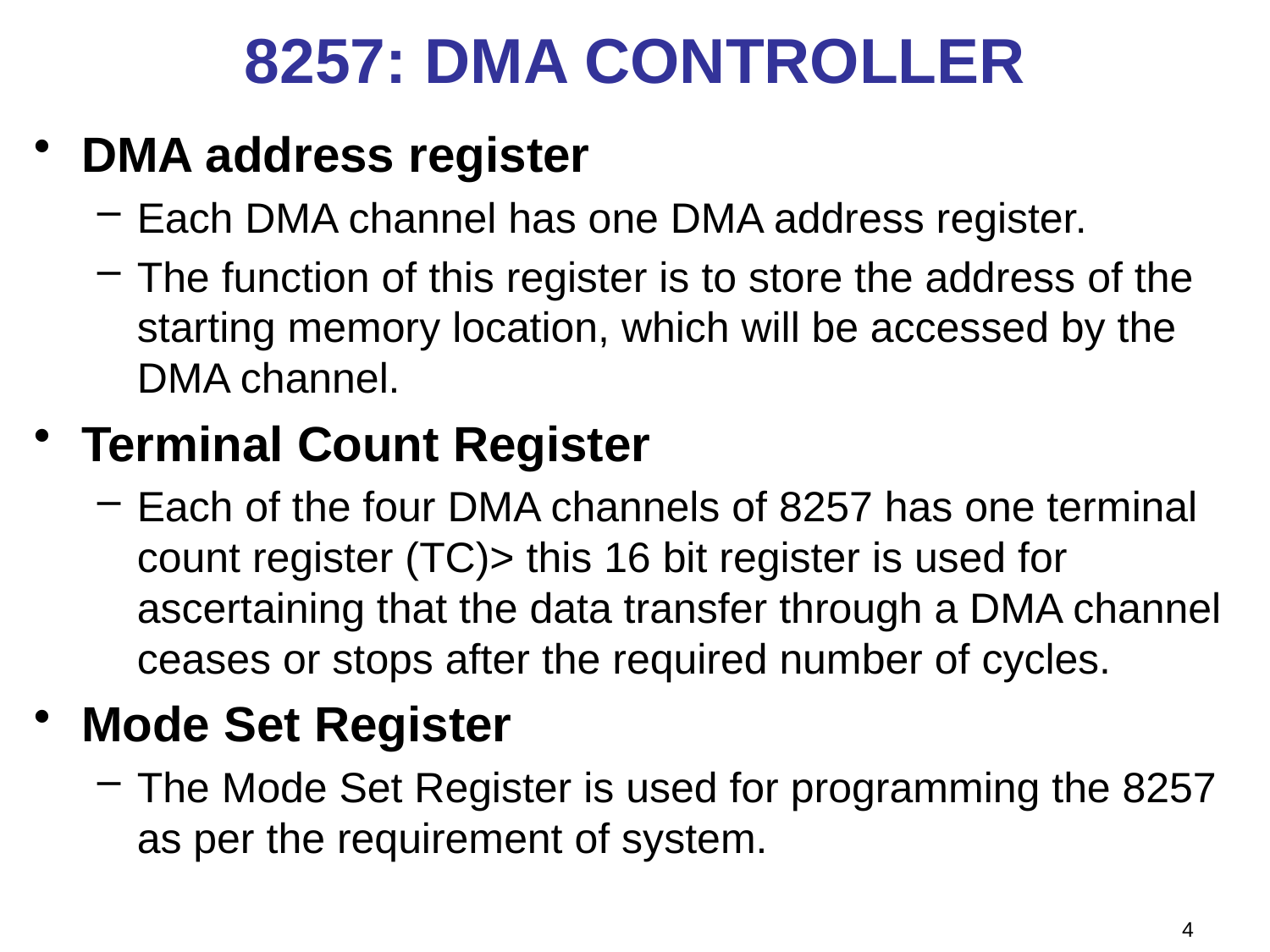

# 8257: DMA CONTROLLER
DMA address register
Each DMA channel has one DMA address register.
The function of this register is to store the address of the starting memory location, which will be accessed by the DMA channel.
Terminal Count Register
Each of the four DMA channels of 8257 has one terminal count register (TC)> this 16 bit register is used for ascertaining that the data transfer through a DMA channel ceases or stops after the required number of cycles.
Mode Set Register
The Mode Set Register is used for programming the 8257 as per the requirement of system.
4